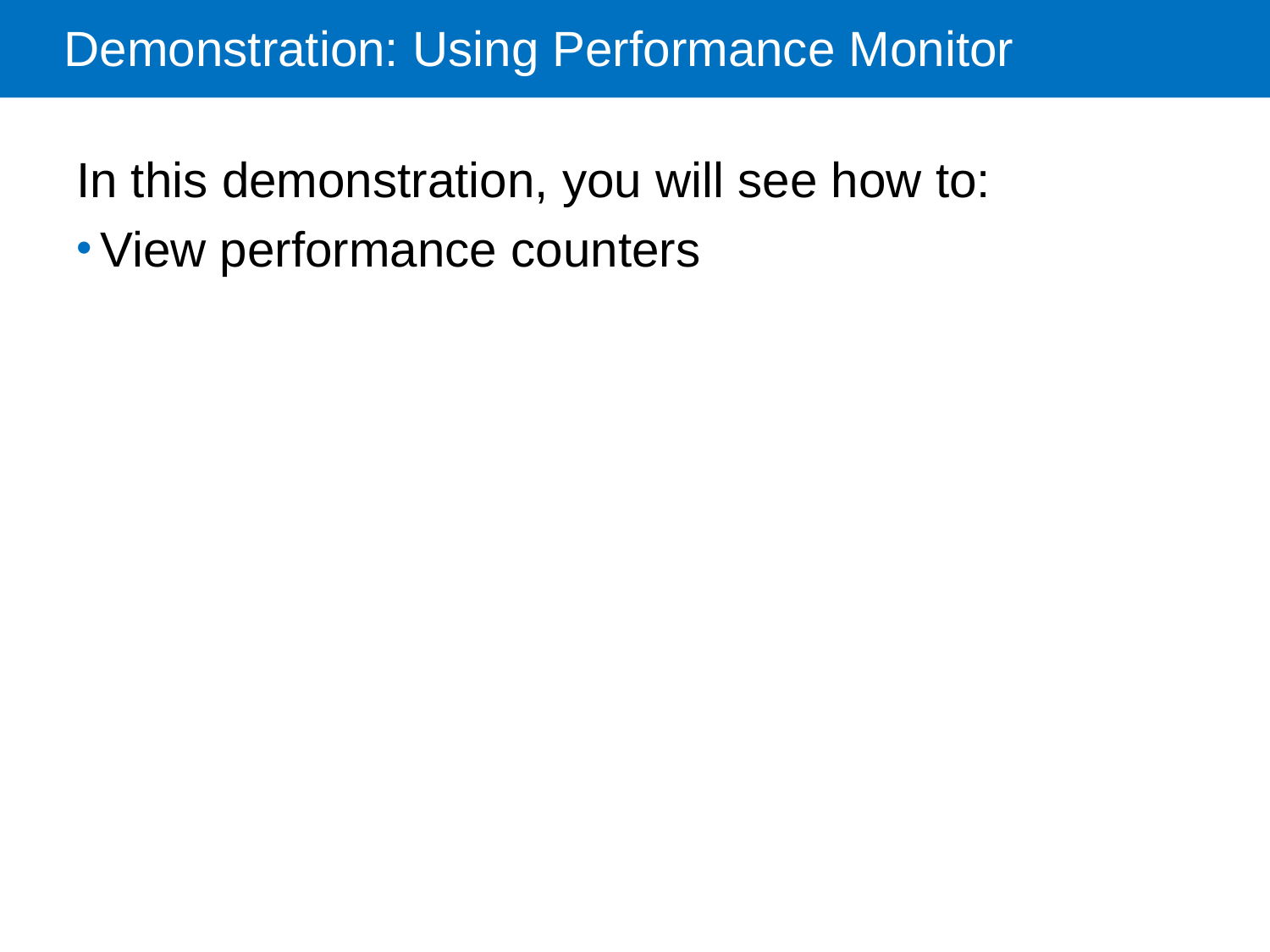

# Demonstration: Using Performance Monitor
In this demonstration, you will see how to:
View performance counters